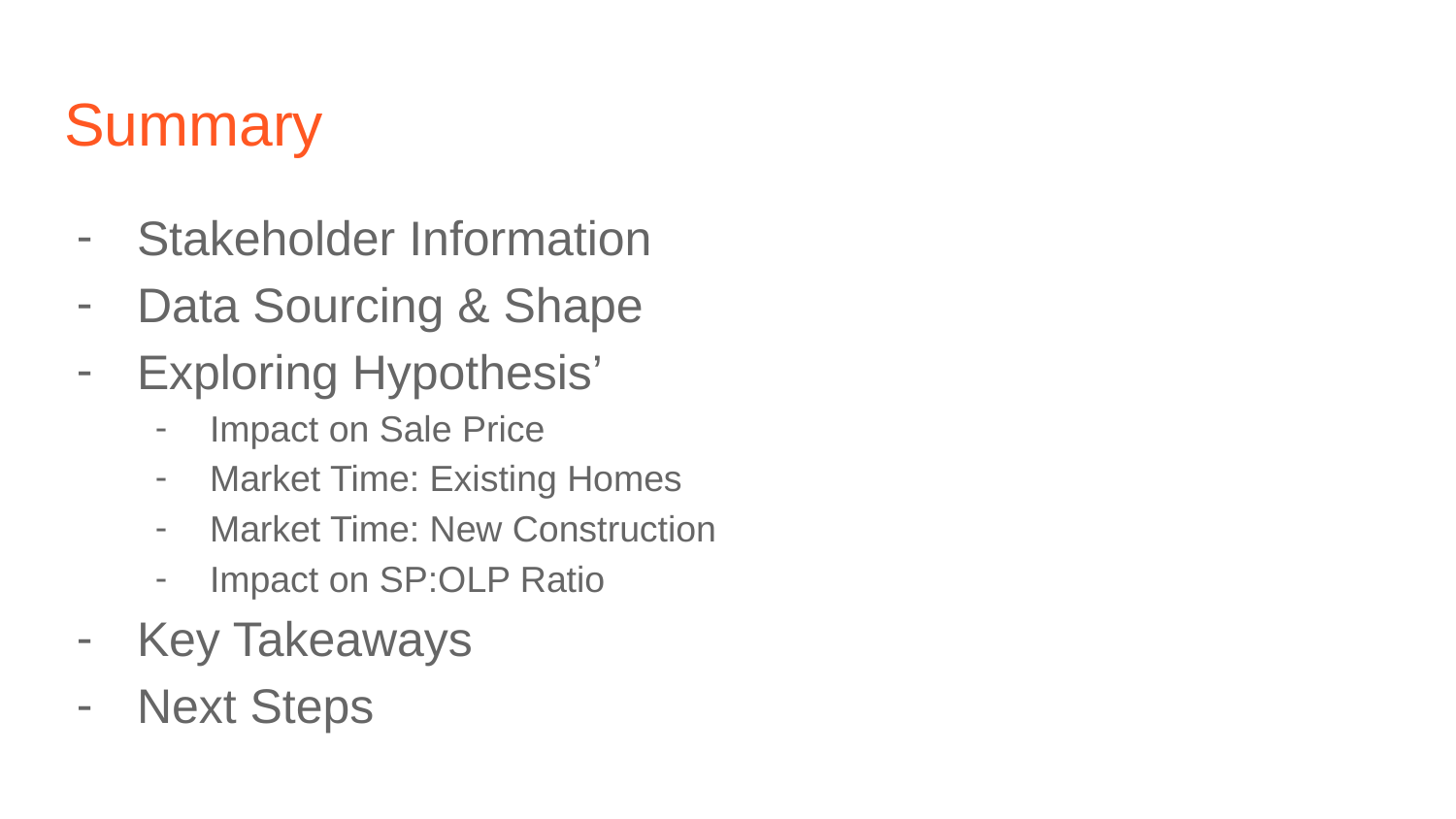

# Summary
Stakeholder Information
Data Sourcing & Shape
Exploring Hypothesis’
Impact on Sale Price
Market Time: Existing Homes
Market Time: New Construction
Impact on SP:OLP Ratio
Key Takeaways
Next Steps